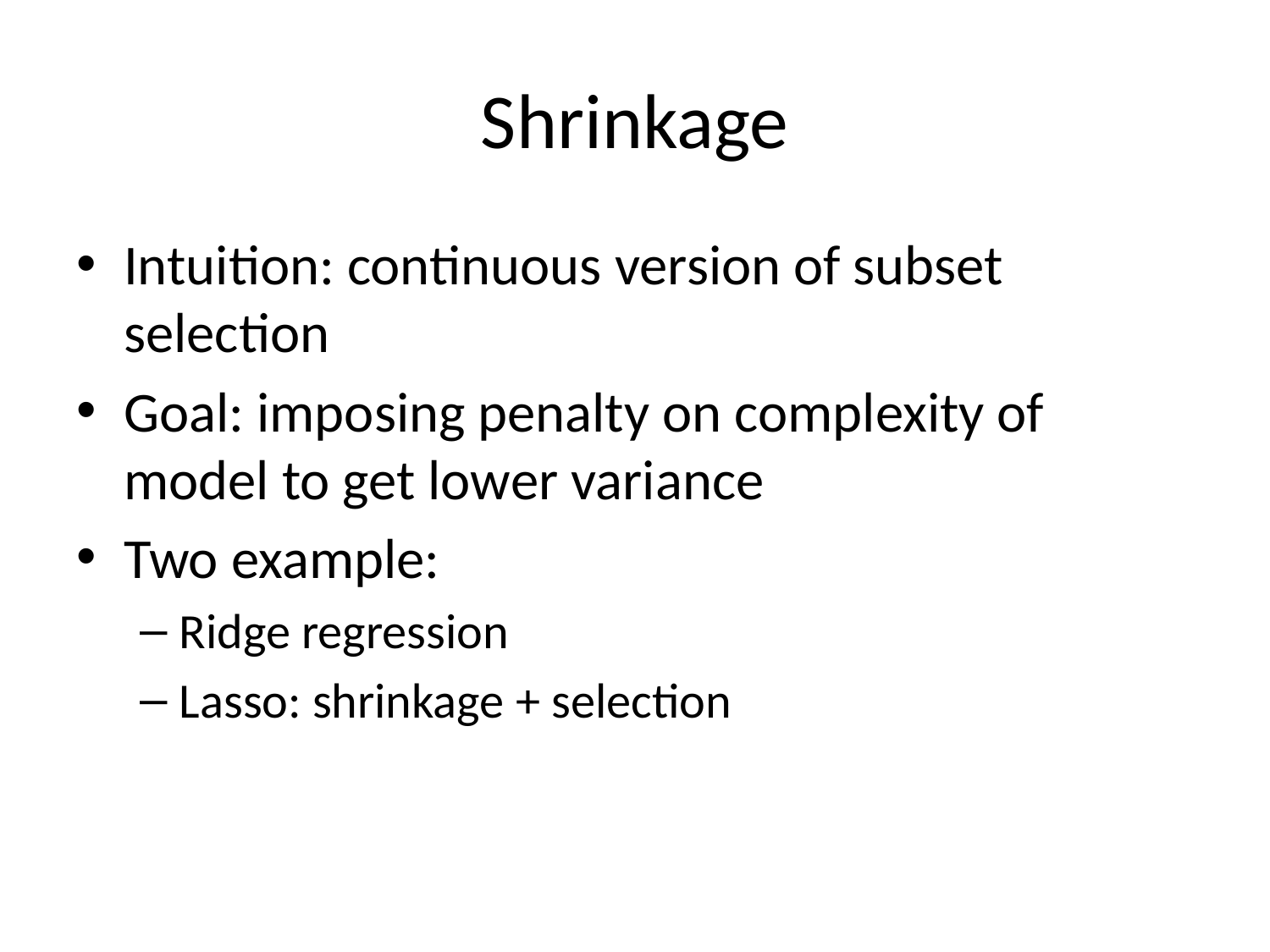

# Shrinkage
Intuition: continuous version of subset selection
Goal: imposing penalty on complexity of model to get lower variance
Two example:
Ridge regression
Lasso: shrinkage + selection